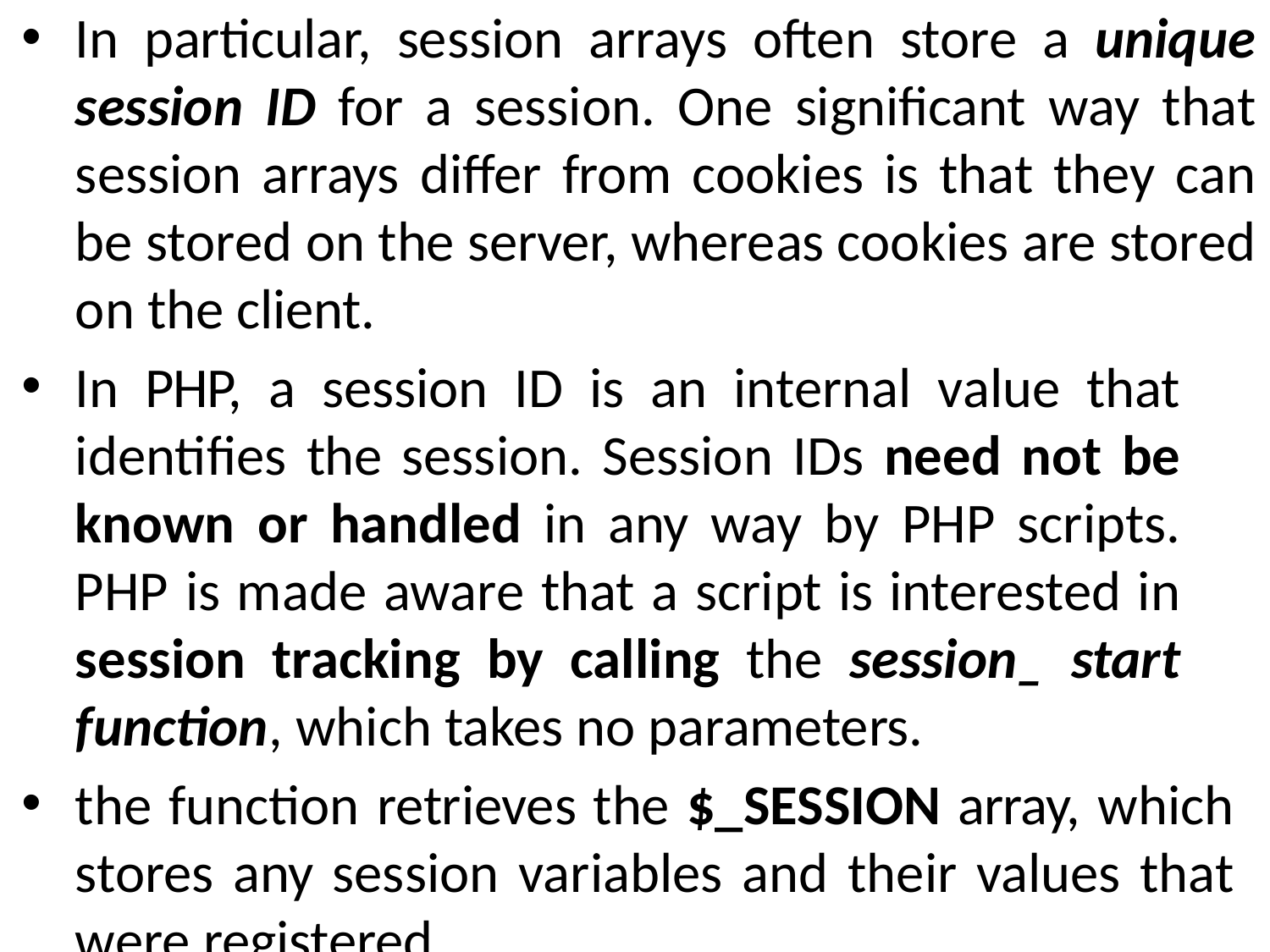

In particular, session arrays often store a unique session ID for a session. One significant way that session arrays differ from cookies is that they can be stored on the server, whereas cookies are stored on the client.
In PHP, a session ID is an internal value that identifies the session. Session IDs need not be known or handled in any way by PHP scripts. PHP is made aware that a script is interested in session tracking by calling the session_ start function, which takes no parameters.
the function retrieves the $_SESSION array, which stores any session variables and their values that were registered.